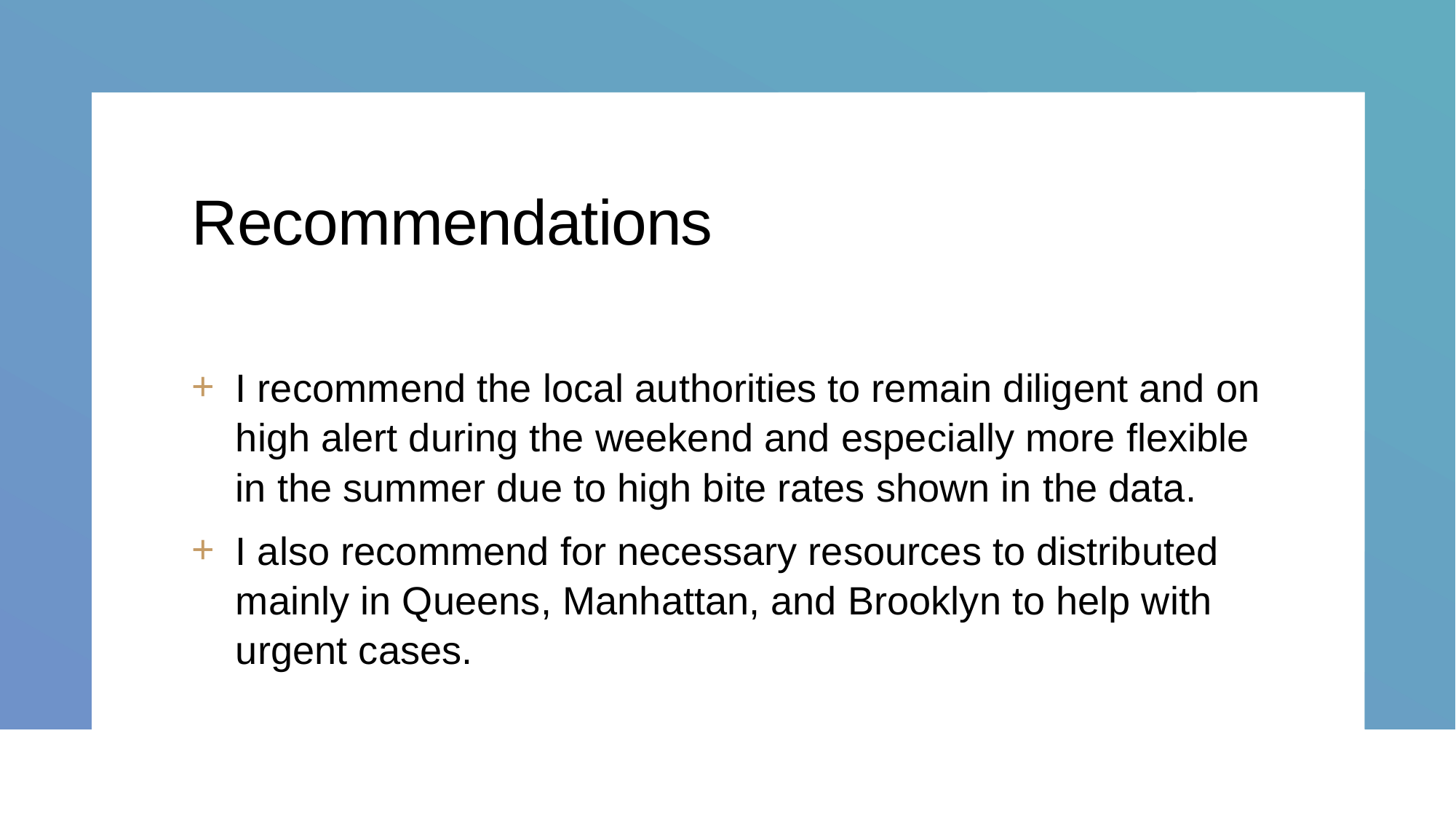

# Recommendations
I recommend the local authorities to remain diligent and on high alert during the weekend and especially more flexible in the summer due to high bite rates shown in the data.
I also recommend for necessary resources to distributed mainly in Queens, Manhattan, and Brooklyn to help with urgent cases.